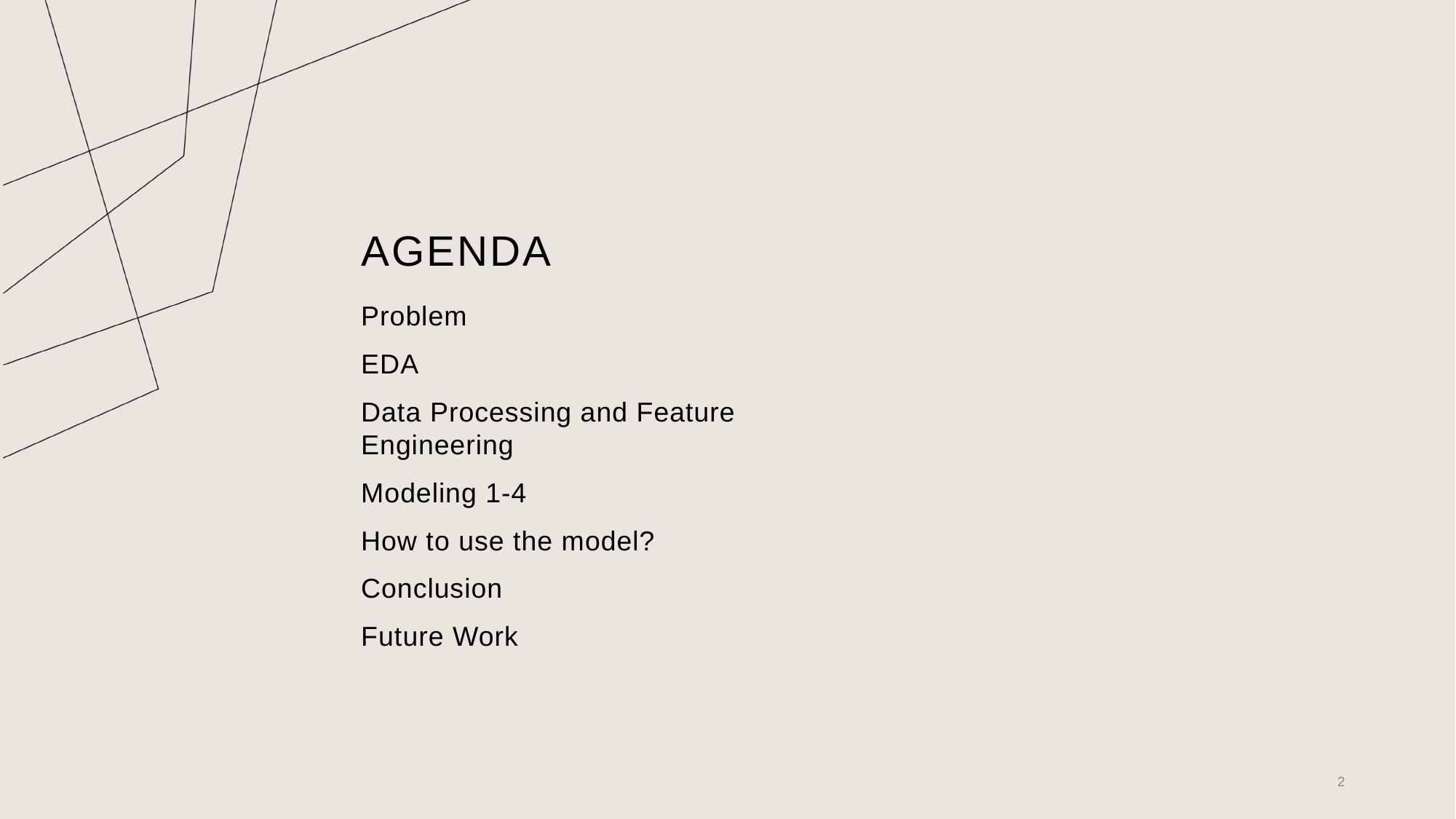

# AGENDA
Problem
EDA
Data Processing and Feature Engineering
Modeling 1-4
How to use the model?
Conclusion
Future Work

2